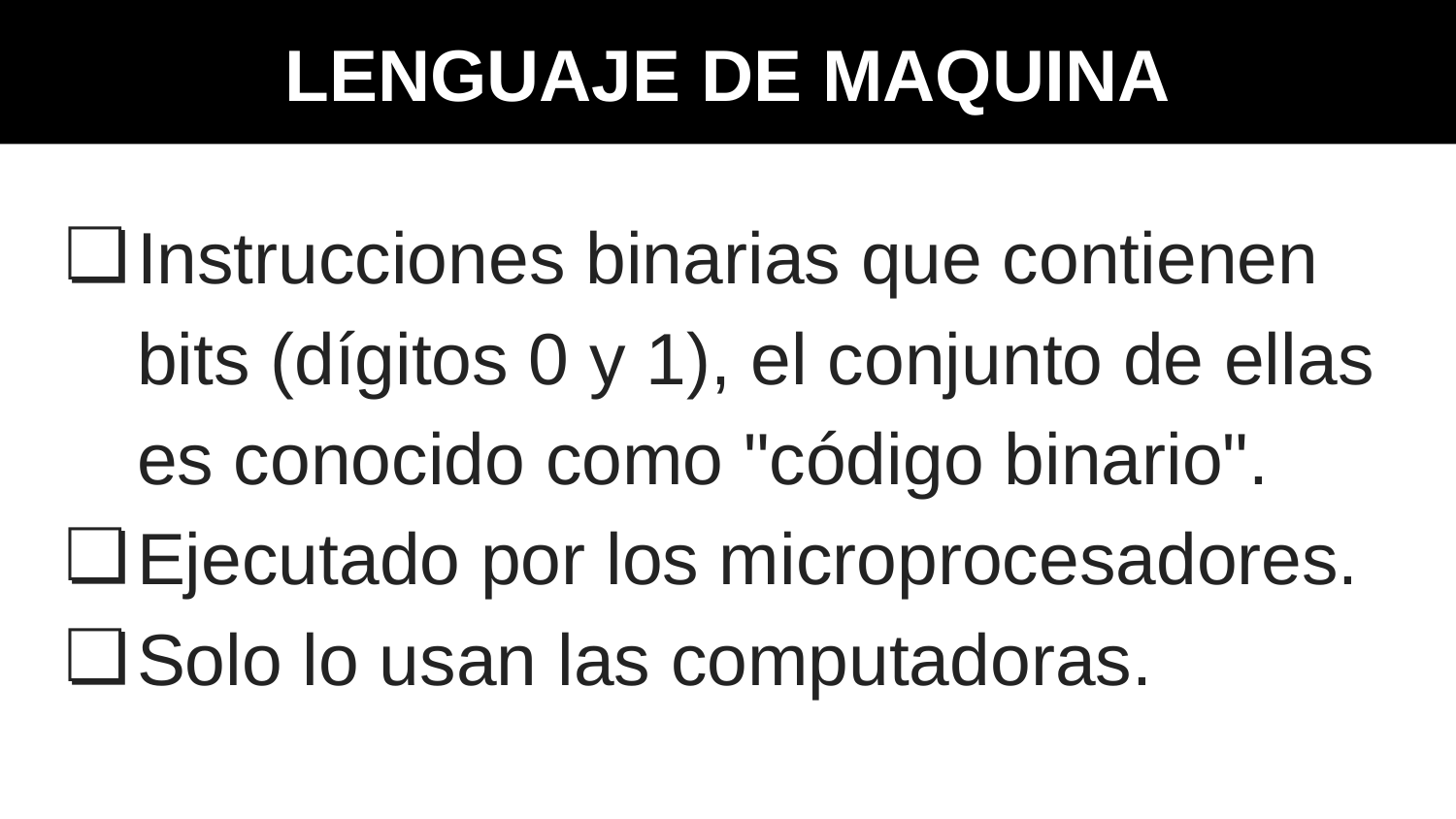

LENGUAJE DE MAQUINA
Instrucciones binarias que contienen bits (dígitos 0 y 1), el conjunto de ellas es conocido como "código binario".
Ejecutado por los microprocesadores.
Solo lo usan las computadoras.